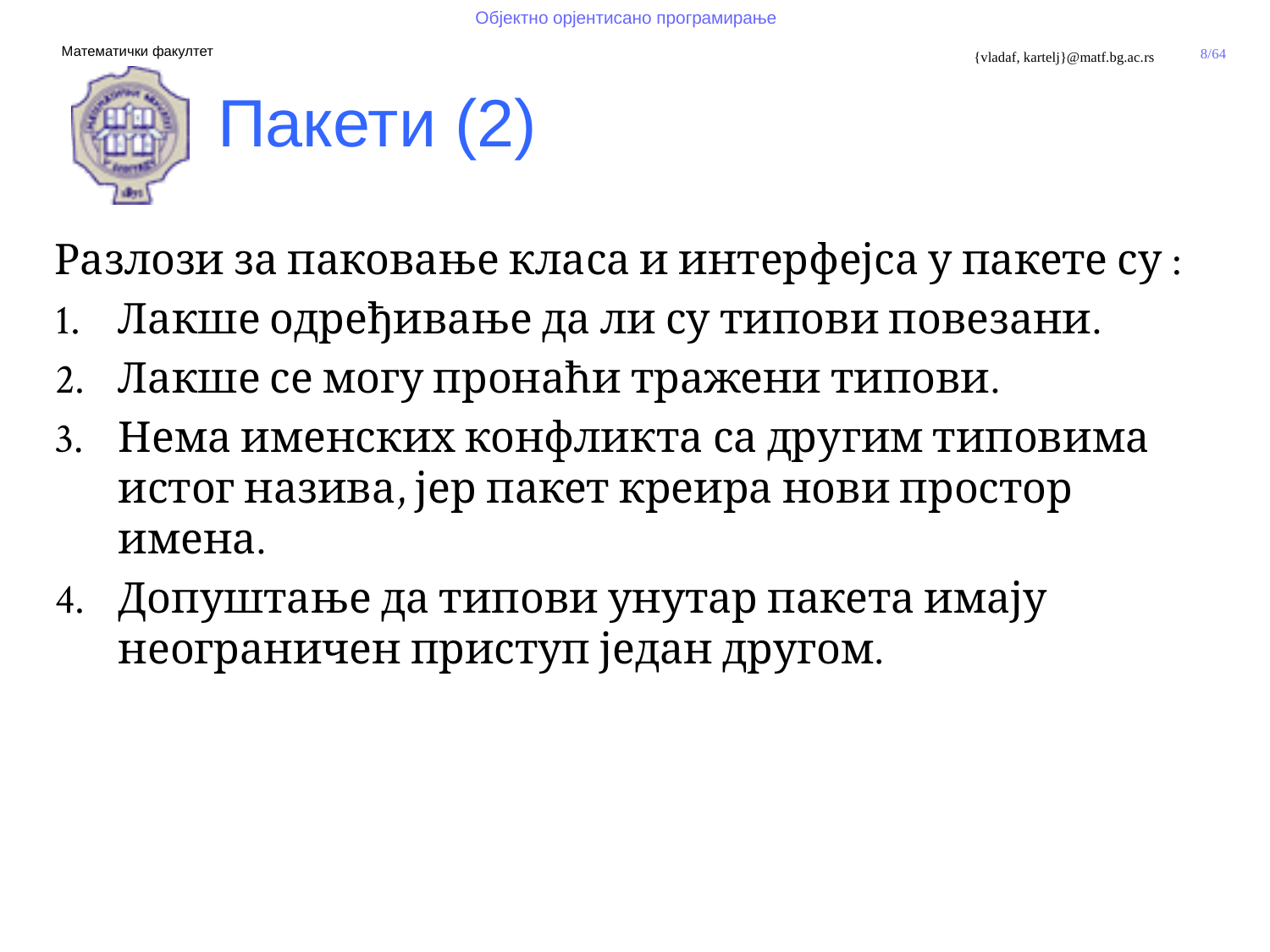

Пакети (2)
Разлози за паковање класа и интерфејса у пакете су :
Лакше одређивање да ли су типови повезани.
Лакше се могу пронаћи тражени типови.
Нема именских конфликта са другим типовима истог назива, јер пакет креира нови простор имена.
Допуштање да типови унутар пакета имају неограничен приступ један другом.